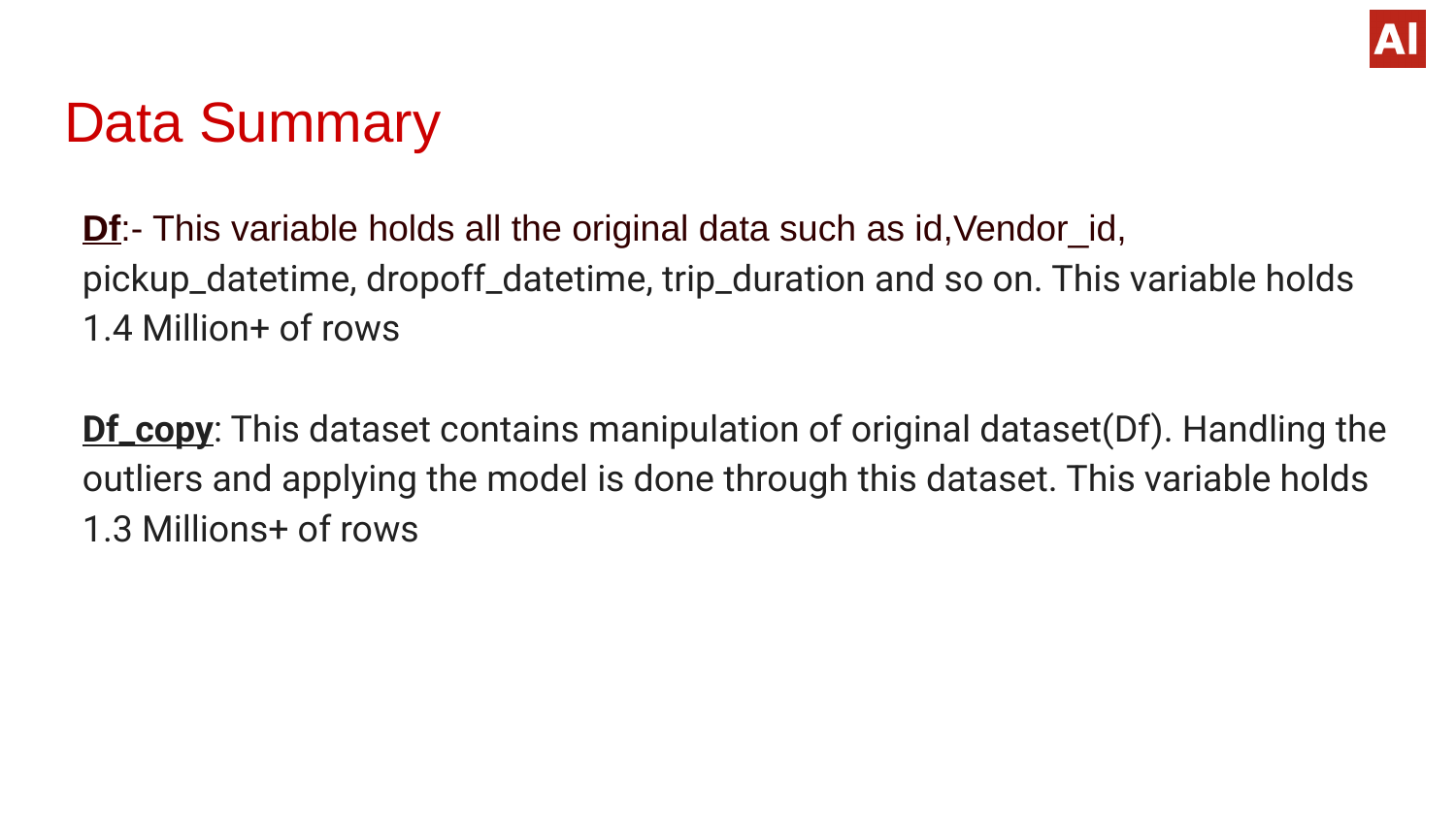

# Data Summary
Df:- This variable holds all the original data such as id,Vendor_id, pickup_datetime, dropoff_datetime, trip_duration and so on. This variable holds 1.4 Million+ of rows

Df_copy: This dataset contains manipulation of original dataset(Df). Handling the outliers and applying the model is done through this dataset. This variable holds 1.3 Millions+ of rows